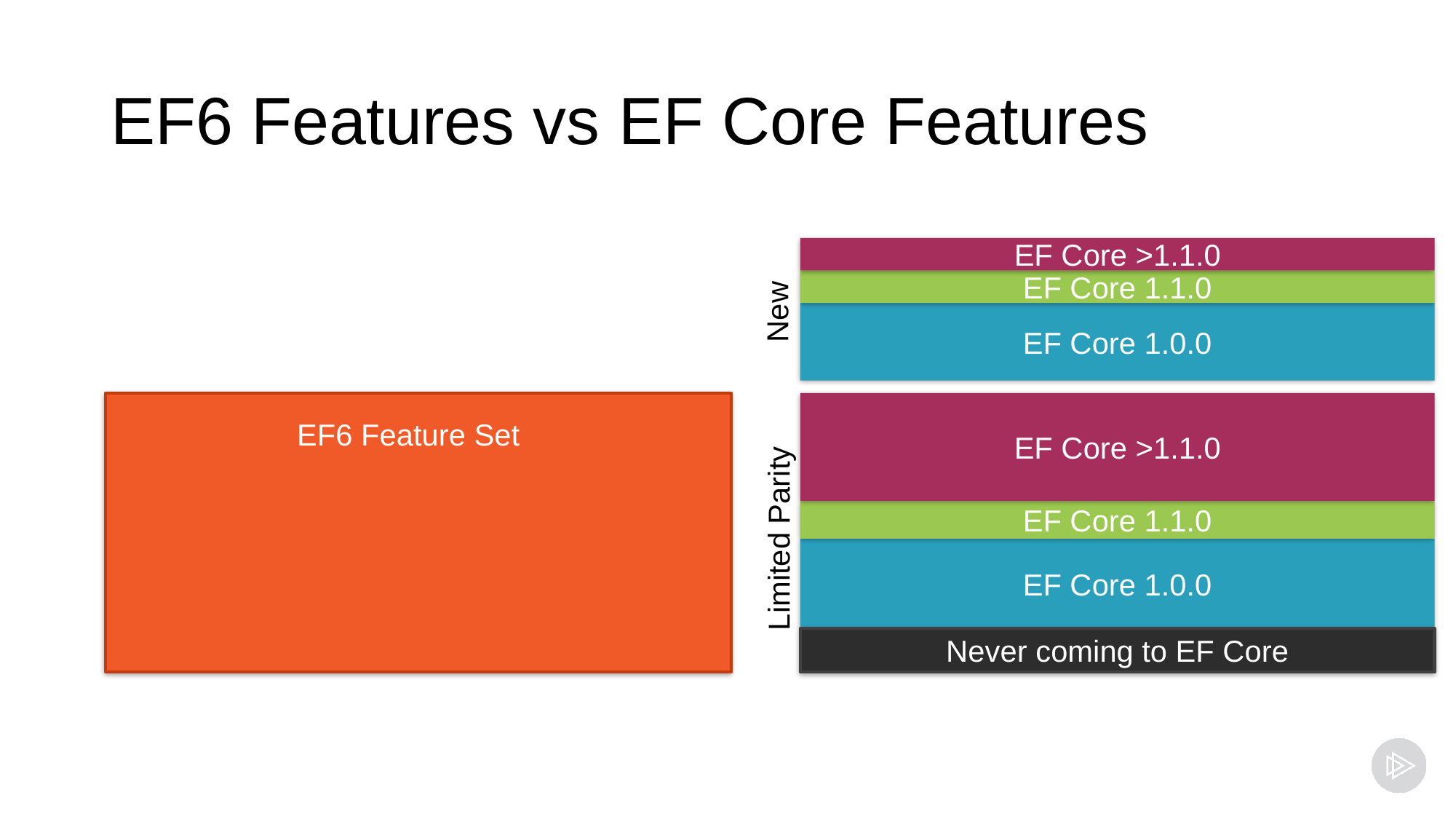

EF6 Features vs EF Core Features
EF Core >1.1.0
EF Core 1.1.0
New
EF Core 1.0.0

EF Core >1.1.0
EF6 Feature Set
EF Core 1.1.0
Limited Parity
EF Core 1.0.0
Never coming to EF Core